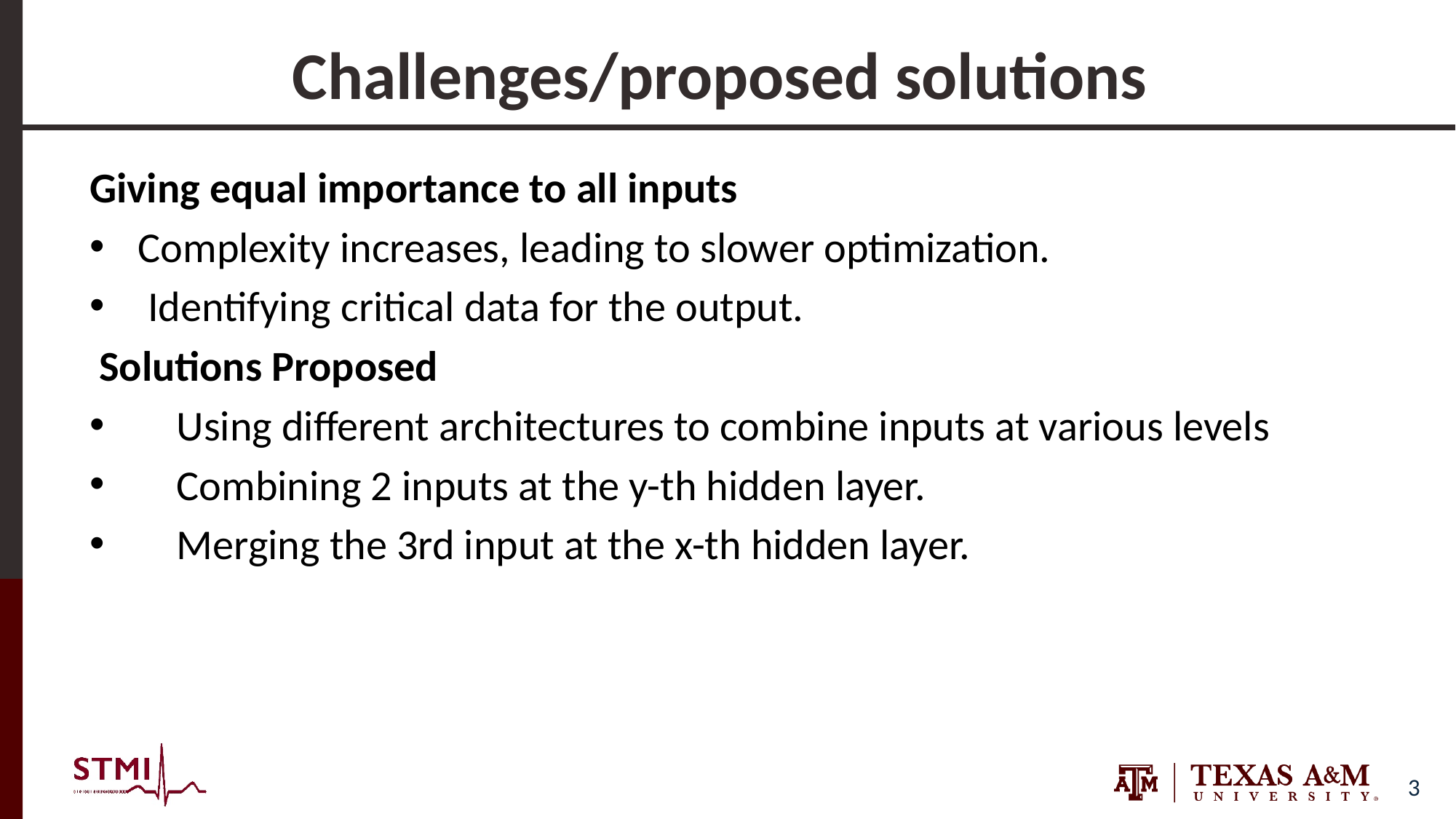

# Challenges/proposed solutions
Giving equal importance to all inputs
Complexity increases, leading to slower optimization.
 Identifying critical data for the output.
 Solutions Proposed
    Using different architectures to combine inputs at various levels
    Combining 2 inputs at the y-th hidden layer.
    Merging the 3rd input at the x-th hidden layer.
3